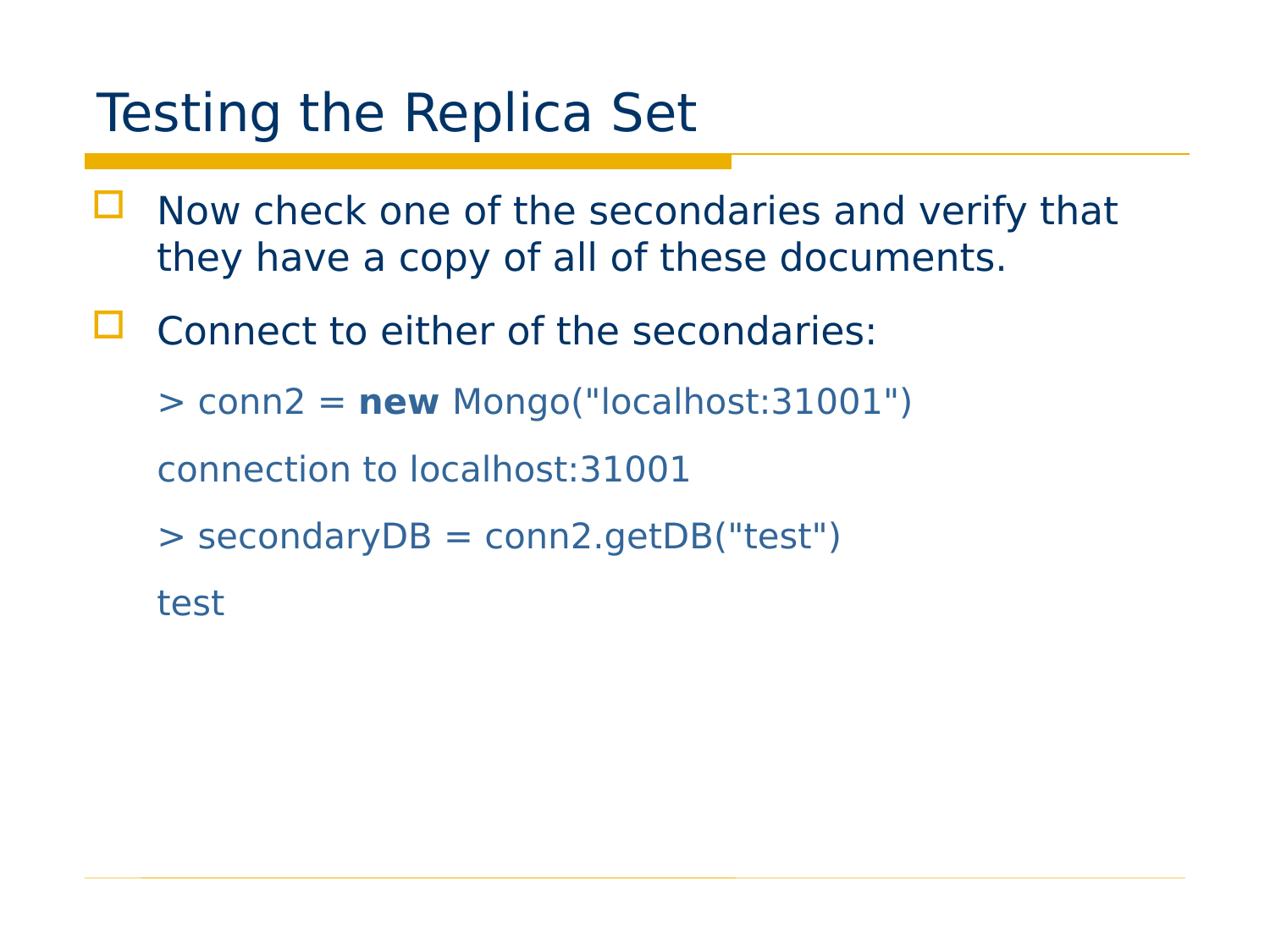

# Testing the Replica Set
Now check one of the secondaries and verify that they have a copy of all of these documents.
Connect to either of the secondaries:
> conn2 = new Mongo("localhost:31001")
connection to localhost:31001
> secondaryDB = conn2.getDB("test")
test